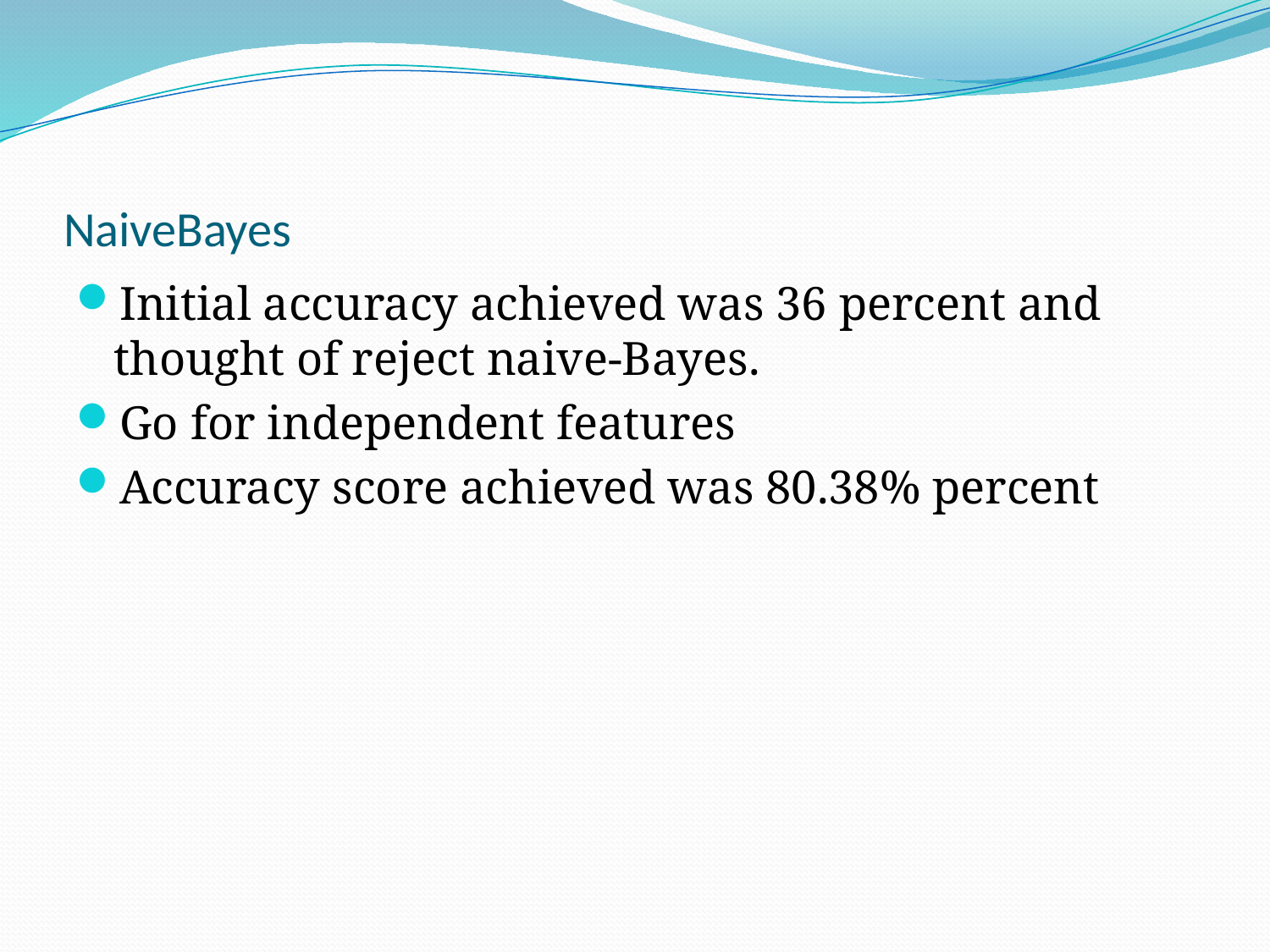

# NaiveBayes
Initial accuracy achieved was 36 percent and thought of reject naive-Bayes.
Go for independent features
Accuracy score achieved was 80.38% percent